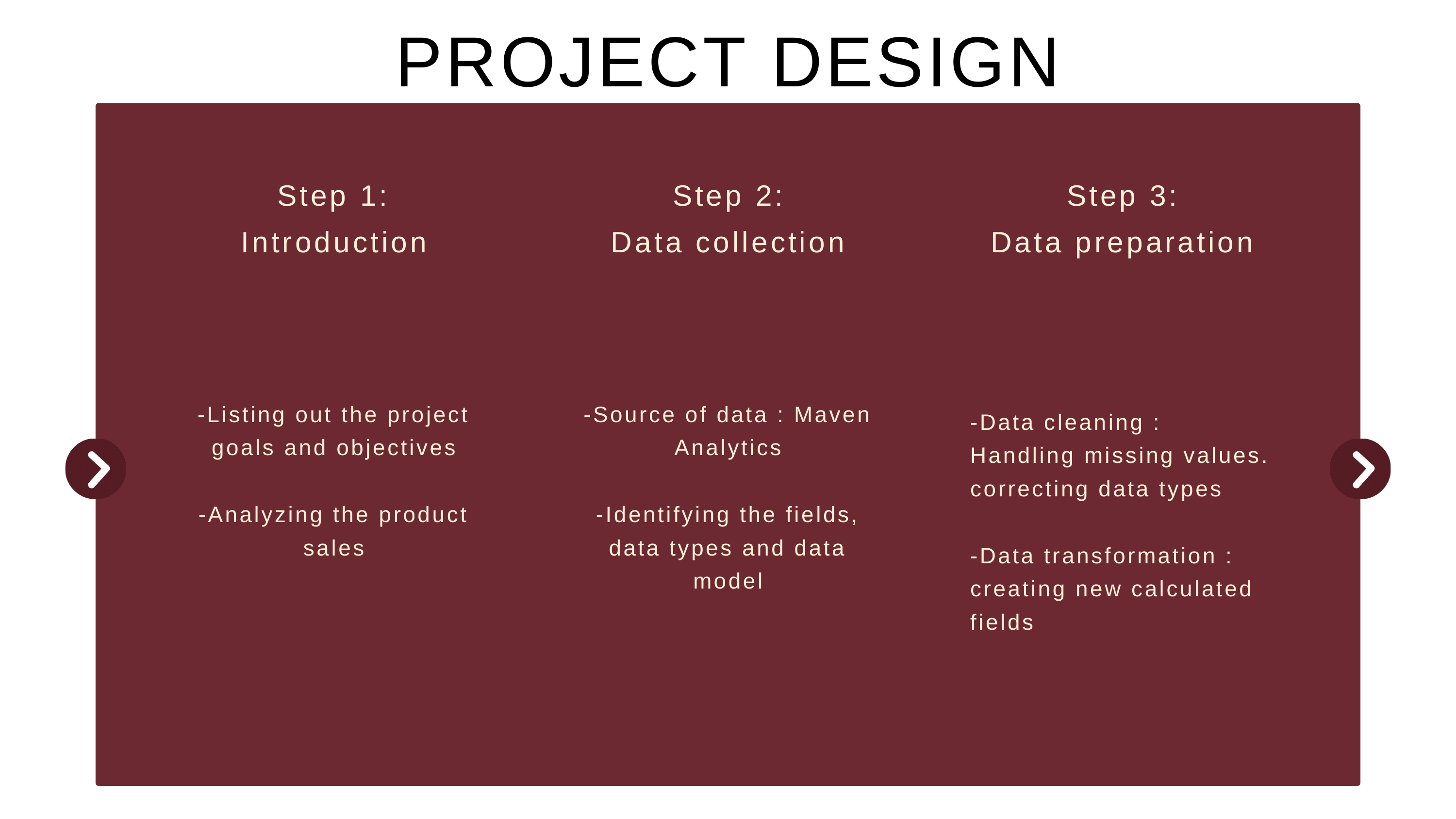

PROJECT DESIGN

Step 1: Introduction
Step 2:
Data collection
Step 3:
Data preparation
-Listing out the project goals and objectives

-Analyzing the product sales

-Source of data : Maven Analytics

-Identifying the fields, data types and data model
-Data cleaning : Handling missing values. correcting data types

-Data transformation : creating new calculated fields